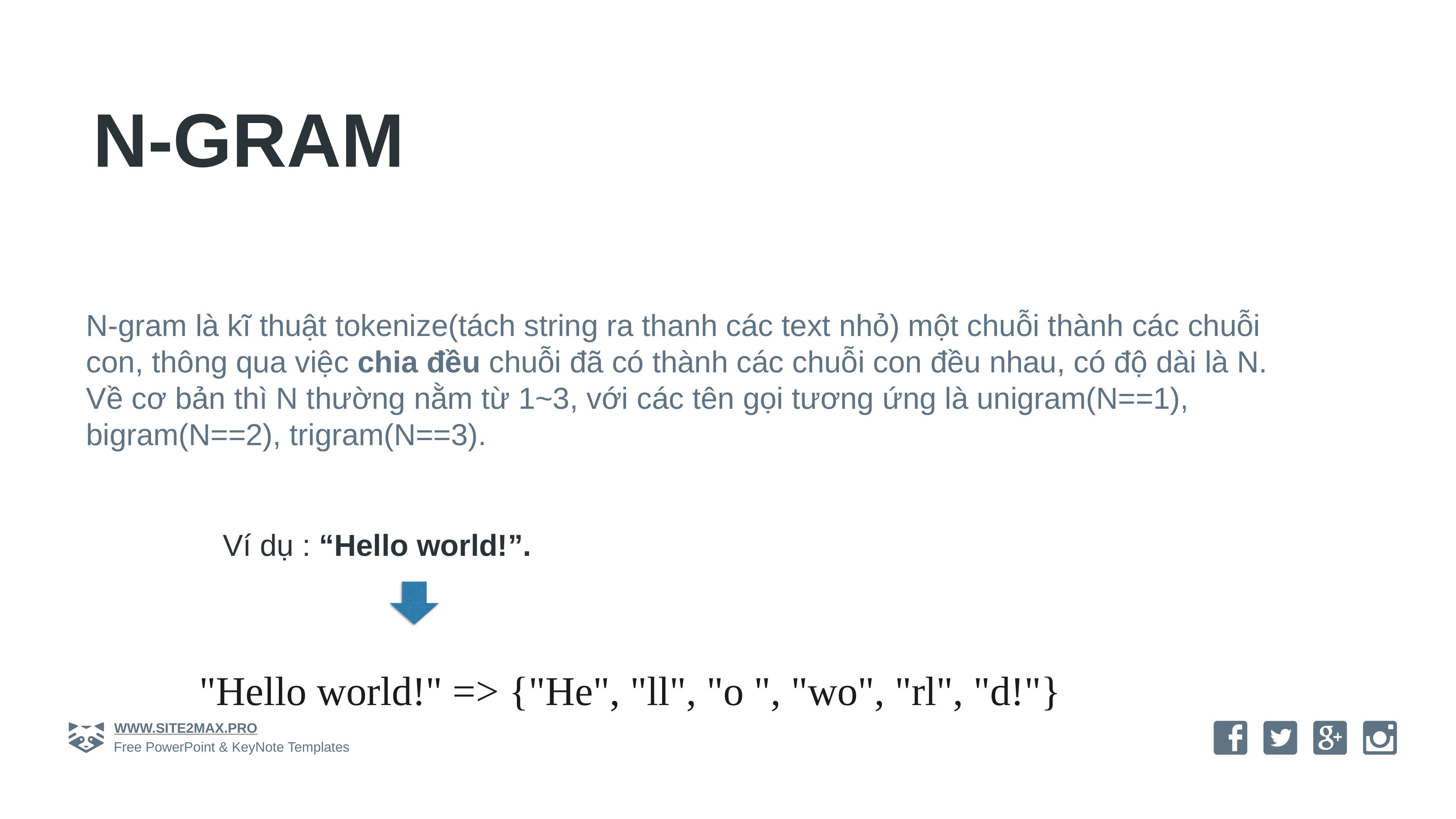

N-Gram
N-gram là kĩ thuật tokenize(tách string ra thanh các text nhỏ) một chuỗi thành các chuỗi con, thông qua việc chia đều chuỗi đã có thành các chuỗi con đều nhau, có độ dài là N.
Về cơ bản thì N thường nằm từ 1~3, với các tên gọi tương ứng là unigram(N==1), bigram(N==2), trigram(N==3).
Ví dụ : “Hello world!”.

"Hello world!" => {"He", "ll", "o ", "wo", "rl", "d!"}